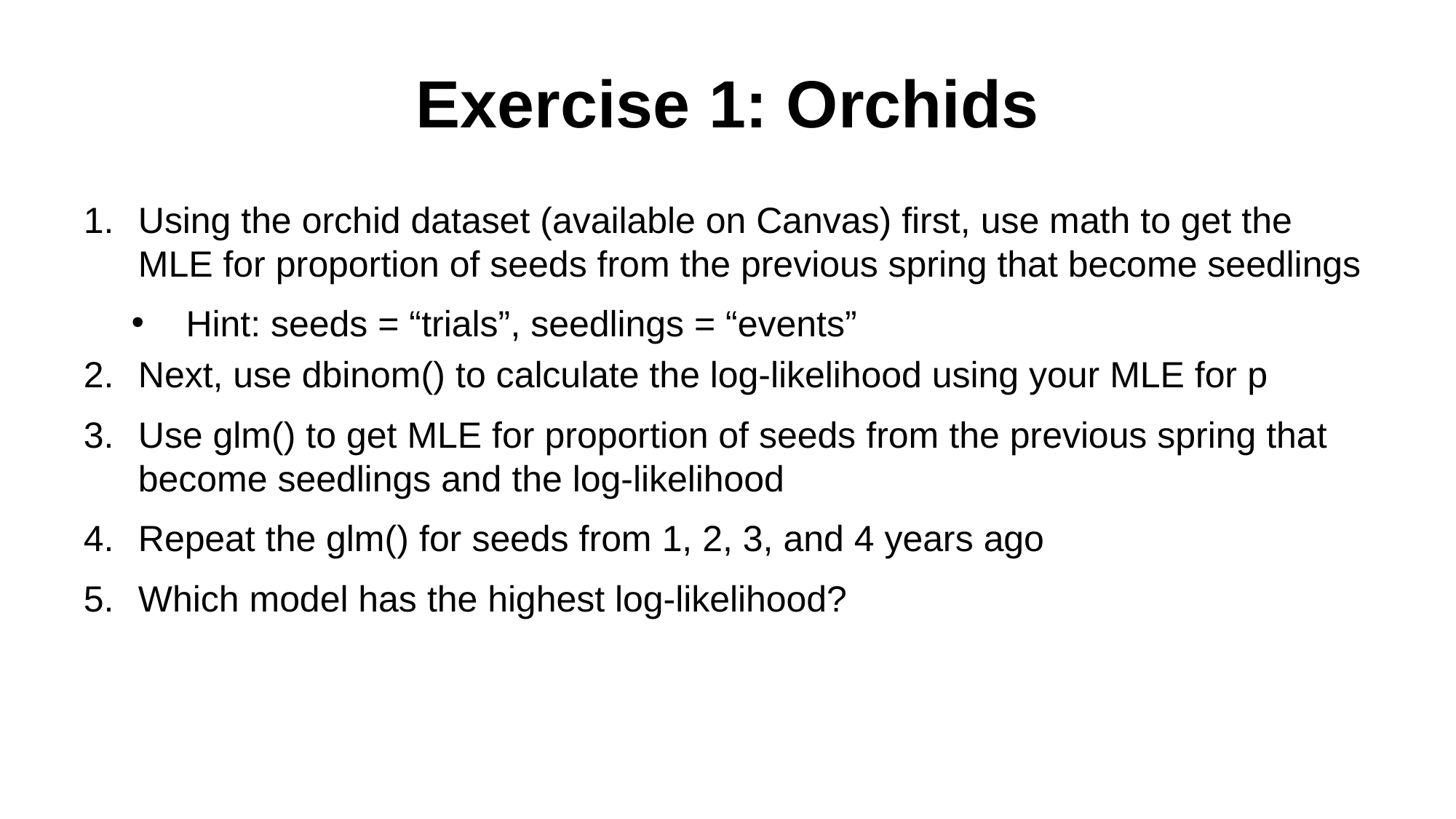

# Exercise 1: Orchids
Using the orchid dataset (available on Canvas) first, use math to get the MLE for proportion of seeds from the previous spring that become seedlings
Hint: seeds = “trials”, seedlings = “events”
Next, use dbinom() to calculate the log-likelihood using your MLE for p
Use glm() to get MLE for proportion of seeds from the previous spring that become seedlings and the log-likelihood
Repeat the glm() for seeds from 1, 2, 3, and 4 years ago
Which model has the highest log-likelihood?